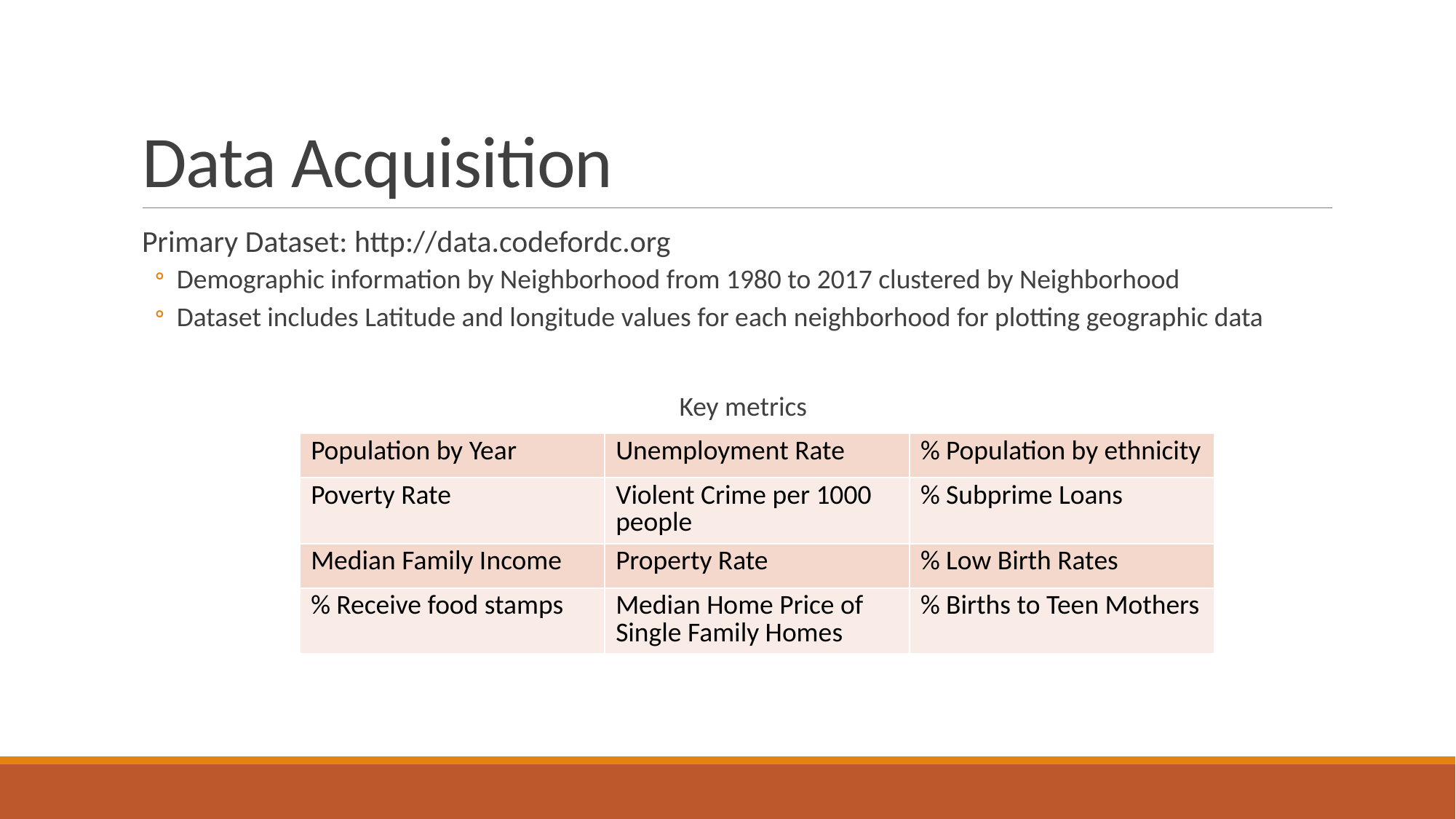

# Data Acquisition
Primary Dataset: http://data.codefordc.org
Demographic information by Neighborhood from 1980 to 2017 clustered by Neighborhood
Dataset includes Latitude and longitude values for each neighborhood for plotting geographic data

Key metrics
| Population by Year | Unemployment Rate | % Population by ethnicity |
| --- | --- | --- |
| Poverty Rate | Violent Crime per 1000 people | % Subprime Loans |
| Median Family Income | Property Rate | % Low Birth Rates |
| % Receive food stamps | Median Home Price of Single Family Homes | % Births to Teen Mothers |